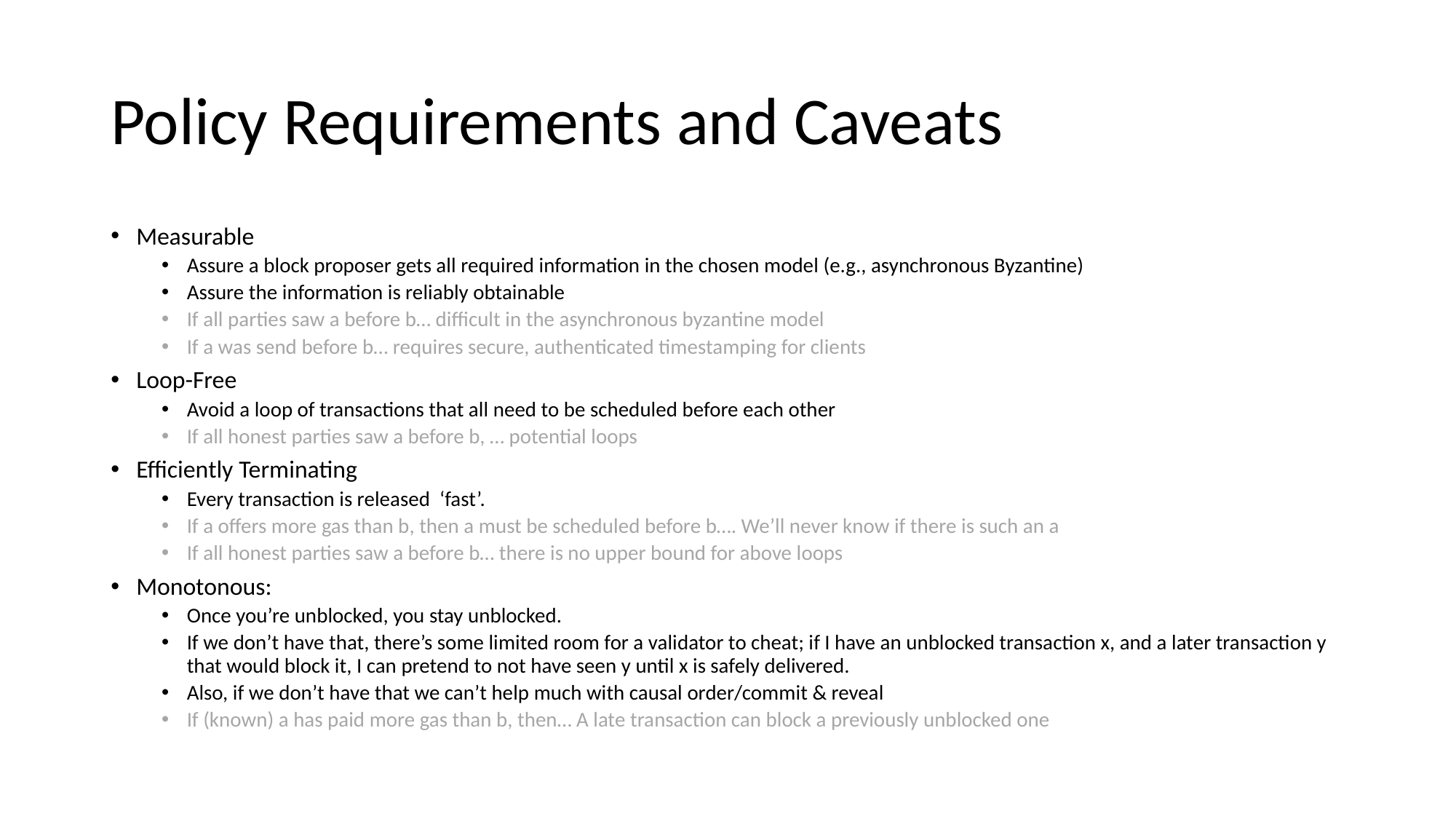

# Policy Requirements and Caveats
Measurable
Assure a block proposer gets all required information in the chosen model (e.g., asynchronous Byzantine)
Assure the information is reliably obtainable
If all parties saw a before b… difficult in the asynchronous byzantine model
If a was send before b… requires secure, authenticated timestamping for clients
Loop-Free
Avoid a loop of transactions that all need to be scheduled before each other
If all honest parties saw a before b, … potential loops
Efficiently Terminating
Every transaction is released  ‘fast’.
If a offers more gas than b, then a must be scheduled before b…. We’ll never know if there is such an a
If all honest parties saw a before b… there is no upper bound for above loops
Monotonous:
Once you’re unblocked, you stay unblocked.
If we don’t have that, there’s some limited room for a validator to cheat; if I have an unblocked transaction x, and a later transaction y that would block it, I can pretend to not have seen y until x is safely delivered.
Also, if we don’t have that we can’t help much with causal order/commit & reveal
If (known) a has paid more gas than b, then… A late transaction can block a previously unblocked one